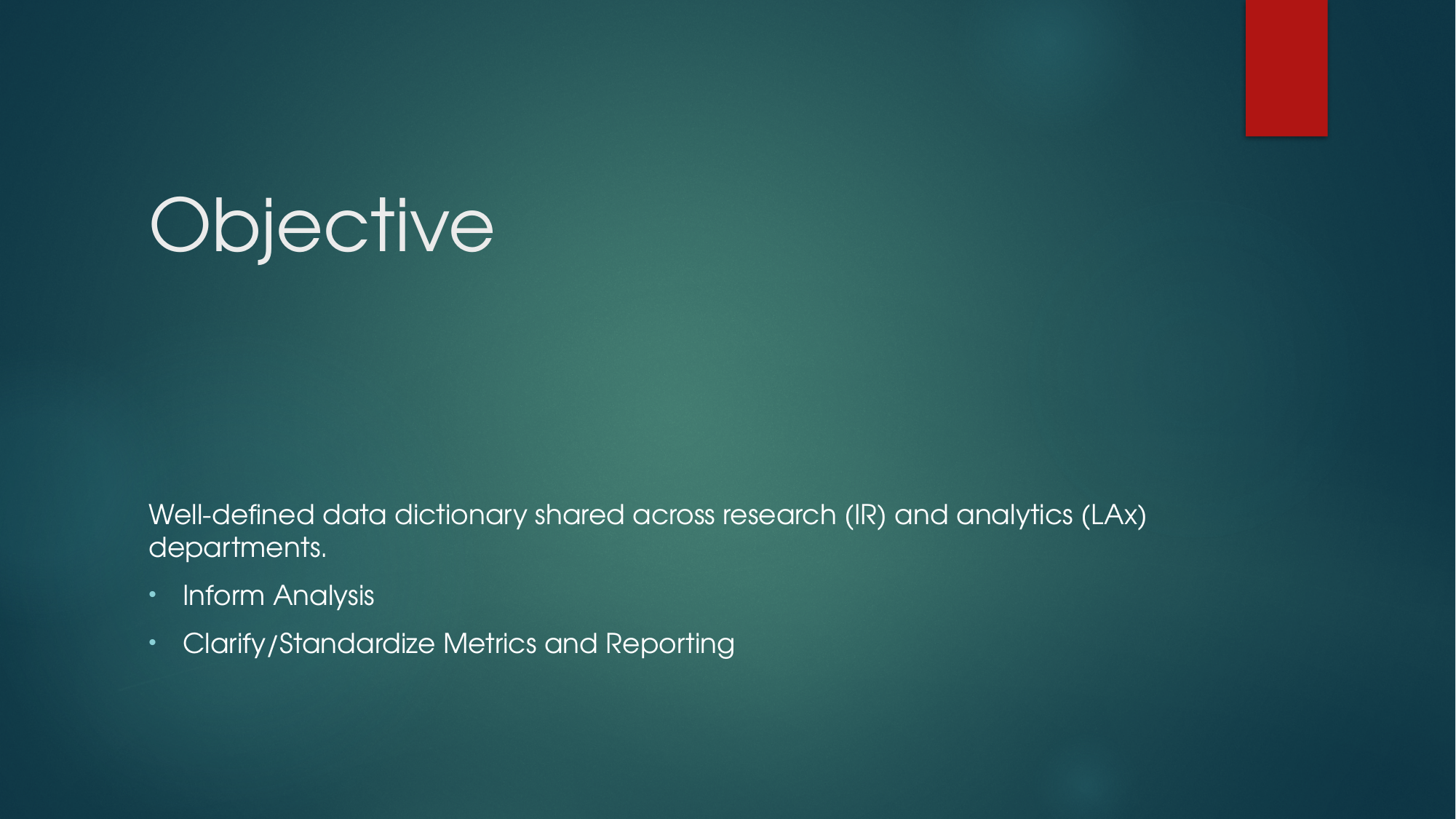

# Objective
Well-defined data dictionary shared across research (IR) and analytics (LAx) departments.
Inform Analysis
Clarify/Standardize Metrics and Reporting